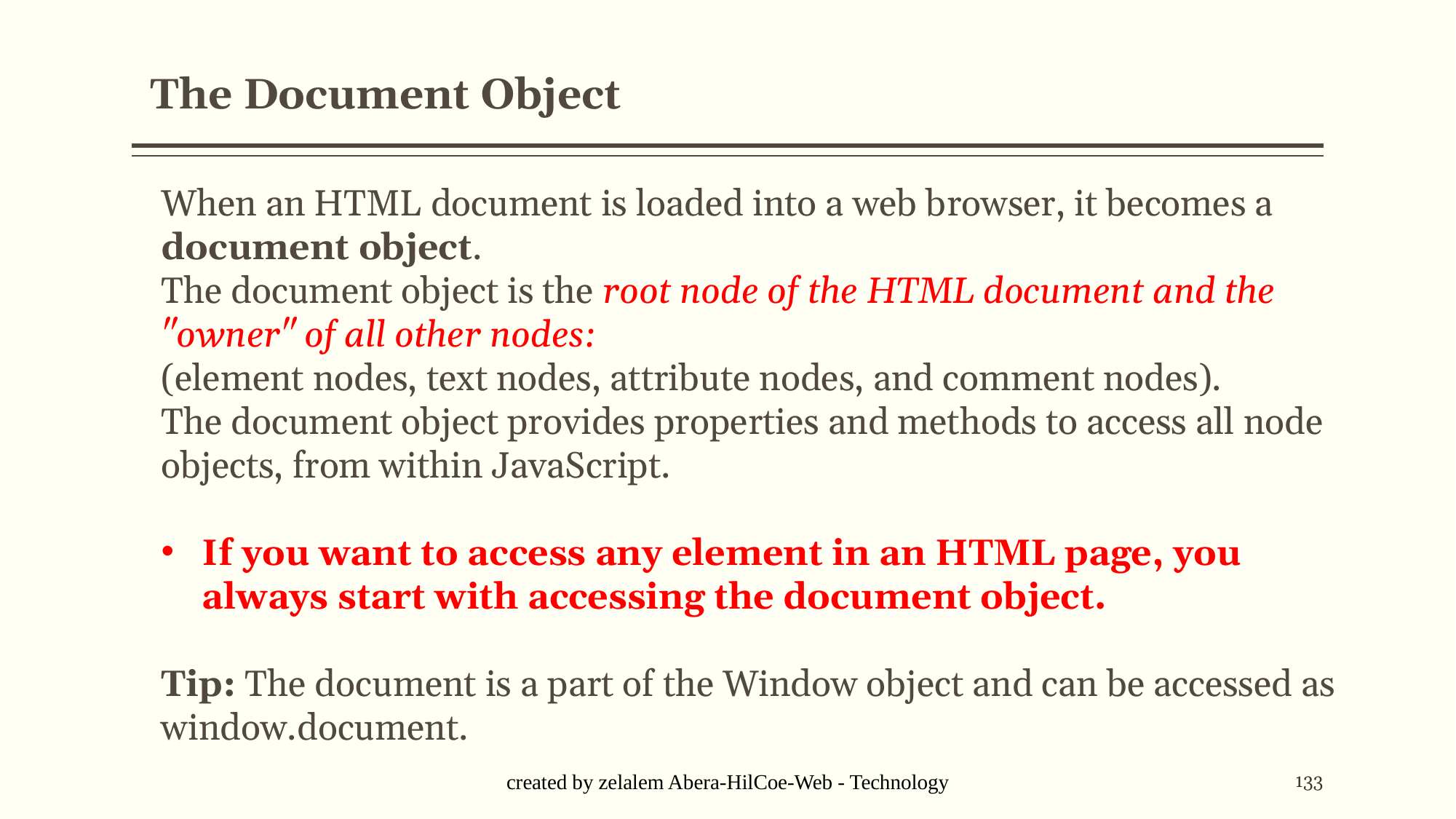

# The Document Object
When an HTML document is loaded into a web browser, it becomes a document object.
The document object is the root node of the HTML document and the "owner" of all other nodes:
(element nodes, text nodes, attribute nodes, and comment nodes).
The document object provides properties and methods to access all node objects, from within JavaScript.

If you want to access any element in an HTML page, you always start with accessing the document object.

Tip: The document is a part of the Window object and can be accessed as window.document.

created by zelalem Abera-HilCoe-Web - Technology
133